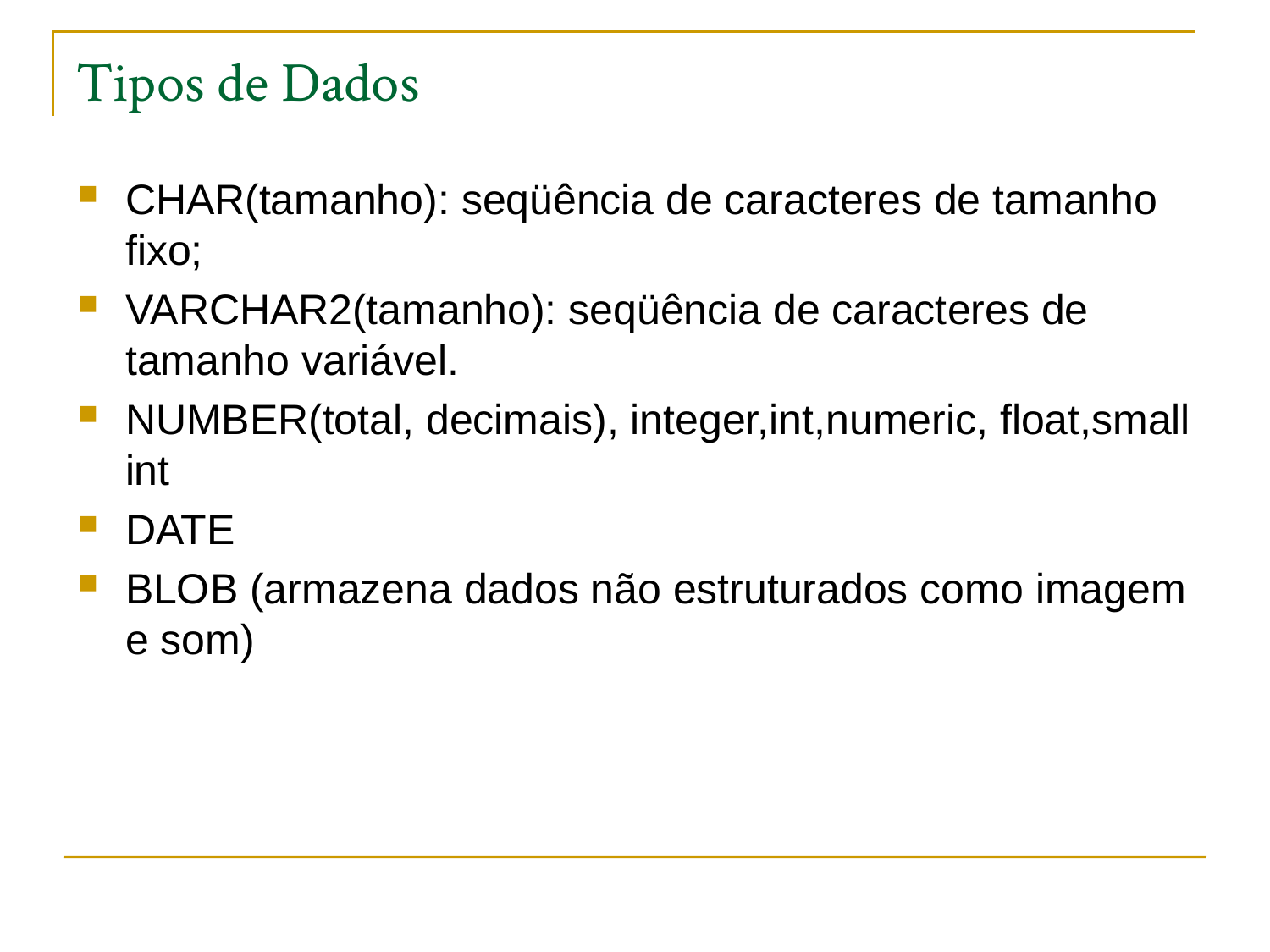

# Tipos de Dados
CHAR(tamanho): seqüência de caracteres de tamanho fixo;
VARCHAR2(tamanho): seqüência de caracteres de tamanho variável.
NUMBER(total, decimais), integer,int,numeric, float,small int
DATE
BLOB (armazena dados não estruturados como imagem e som)